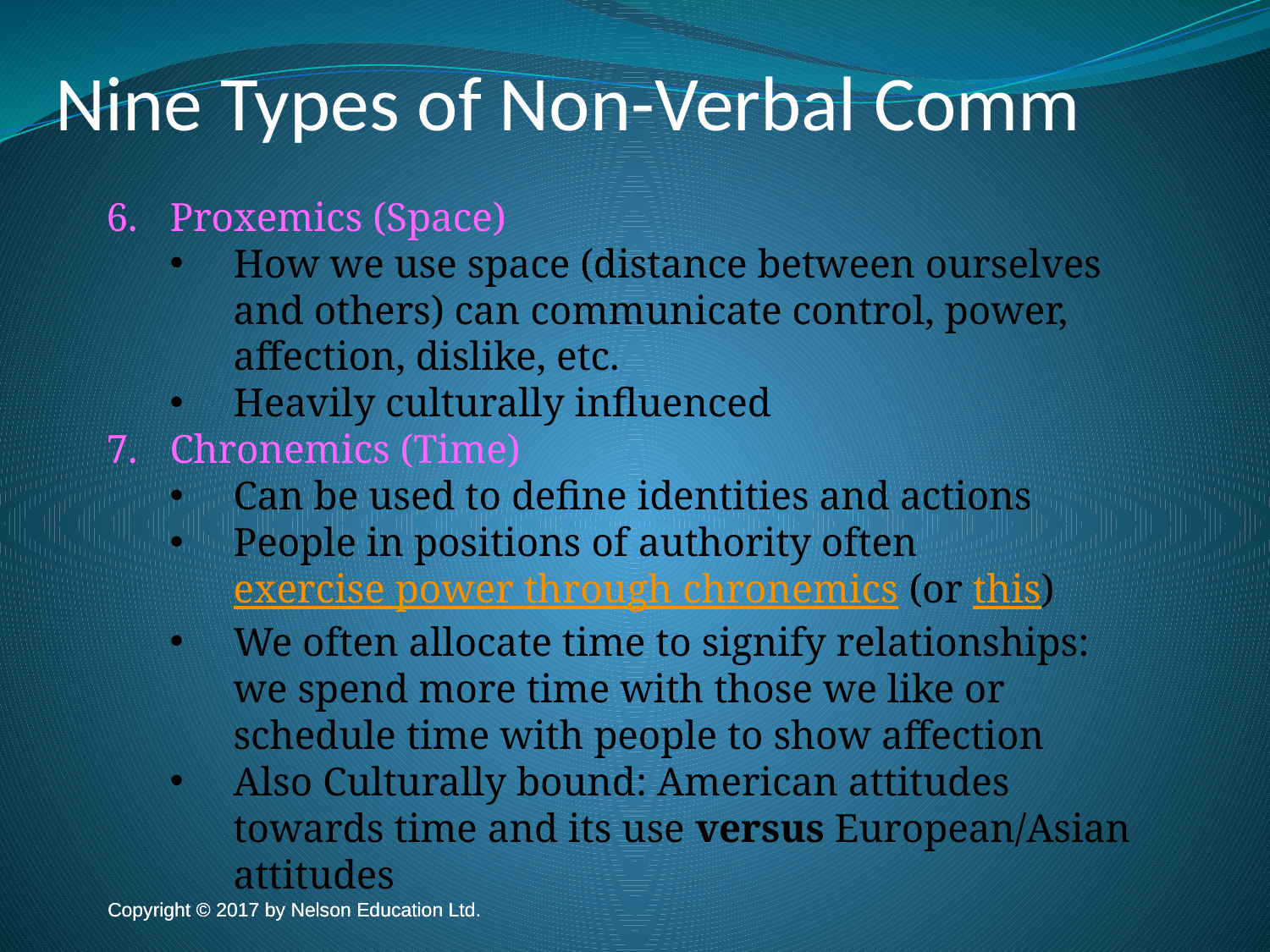

Nine Types of Non-Verbal Comm
Proxemics (Space)
How we use space (distance between ourselves and others) can communicate control, power, affection, dislike, etc.
Heavily culturally influenced
Chronemics (Time)
Can be used to define identities and actions
People in positions of authority often exercise power through chronemics (or this)
We often allocate time to signify relationships: we spend more time with those we like or schedule time with people to show affection
Also Culturally bound: American attitudes towards time and its use versus European/Asian attitudes